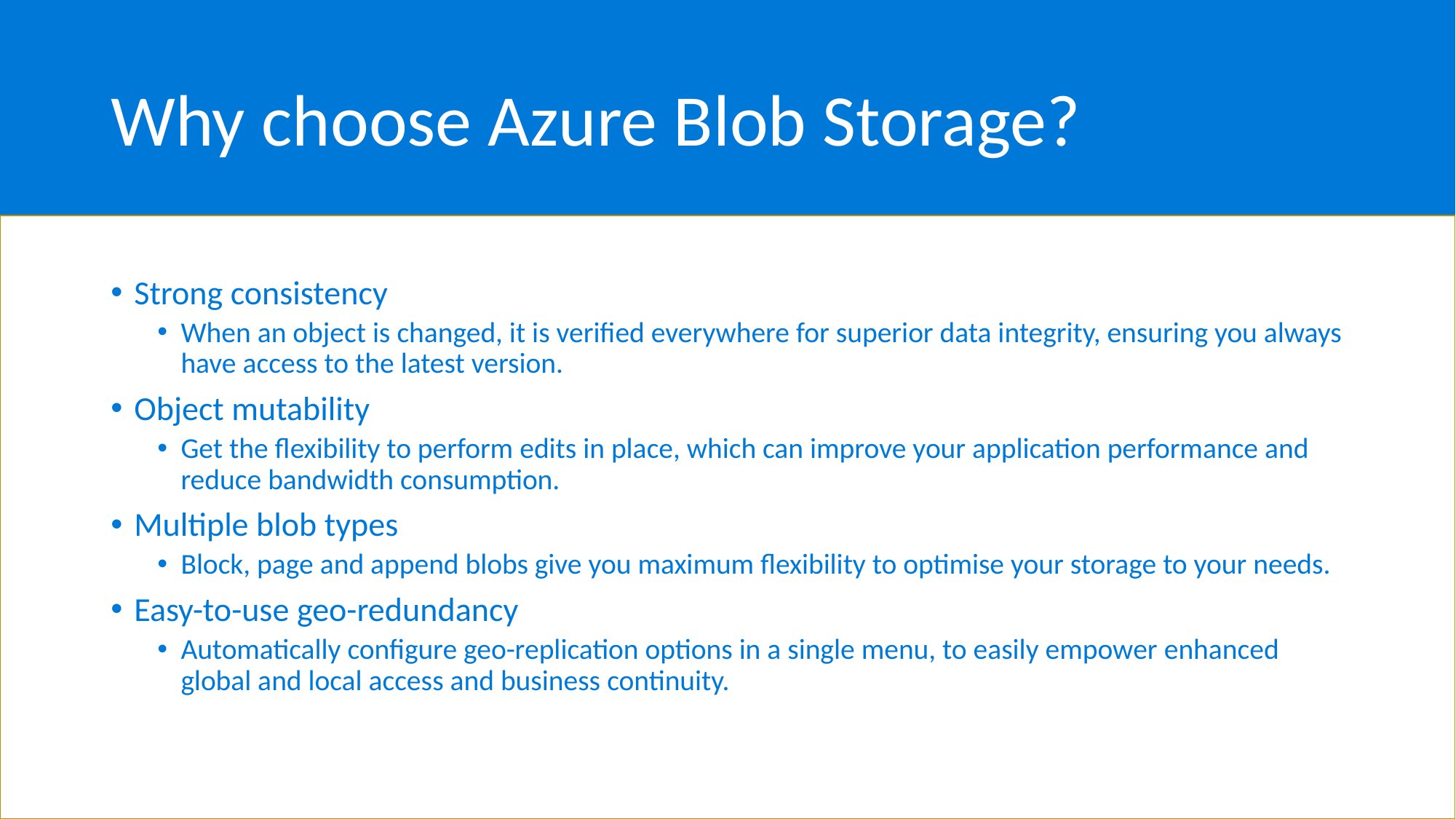

# Why choose Azure Blob Storage?

Strong consistency
When an object is changed, it is verified everywhere for superior data integrity, ensuring you always have access to the latest version.
Object mutability
Get the flexibility to perform edits in place, which can improve your application performance and reduce bandwidth consumption.
Multiple blob types
Block, page and append blobs give you maximum flexibility to optimise your storage to your needs.
Easy-to-use geo-redundancy
Automatically configure geo-replication options in a single menu, to easily empower enhanced global and local access and business continuity.